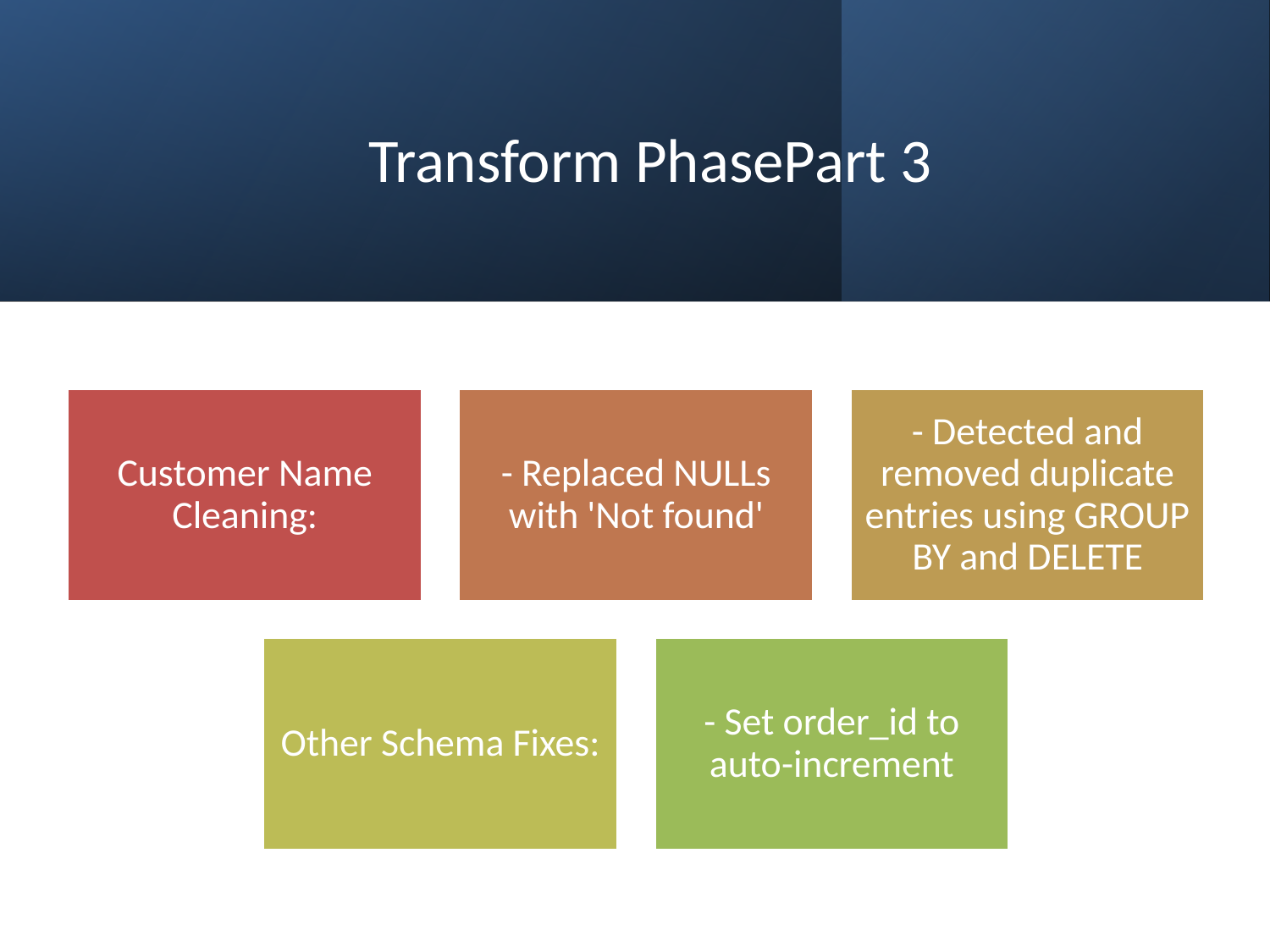

# Transform PhasePart 3
Customer Name Cleaning:
- Replaced NULLs with 'Not found'
- Detected and removed duplicate entries using GROUP BY and DELETE
Other Schema Fixes:
- Set order_id to auto-increment